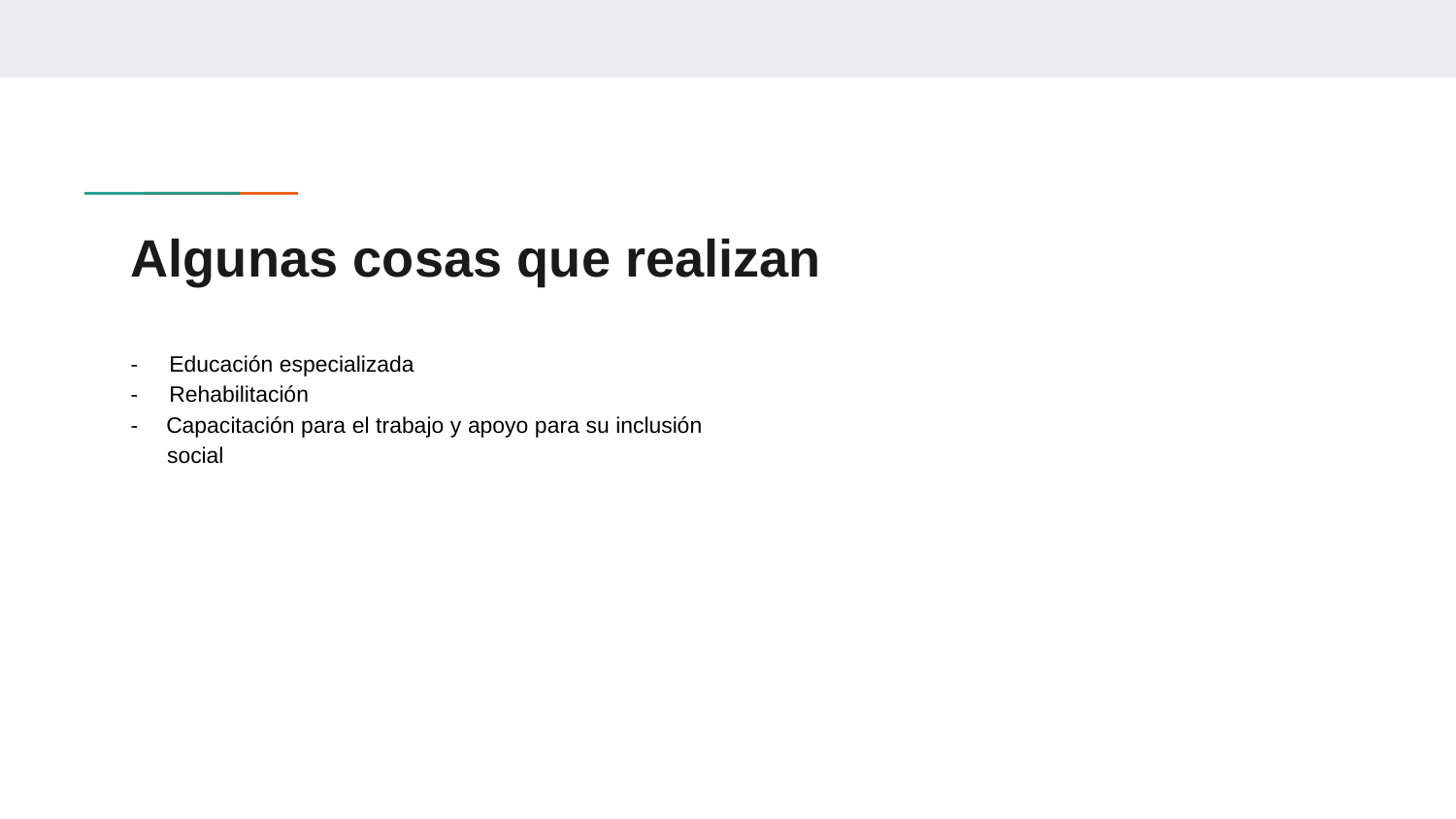

# Algunas cosas que realizan
-        Educación especializada
-        Rehabilitación
-       Capacitación para el trabajo y apoyo para su inclusión social